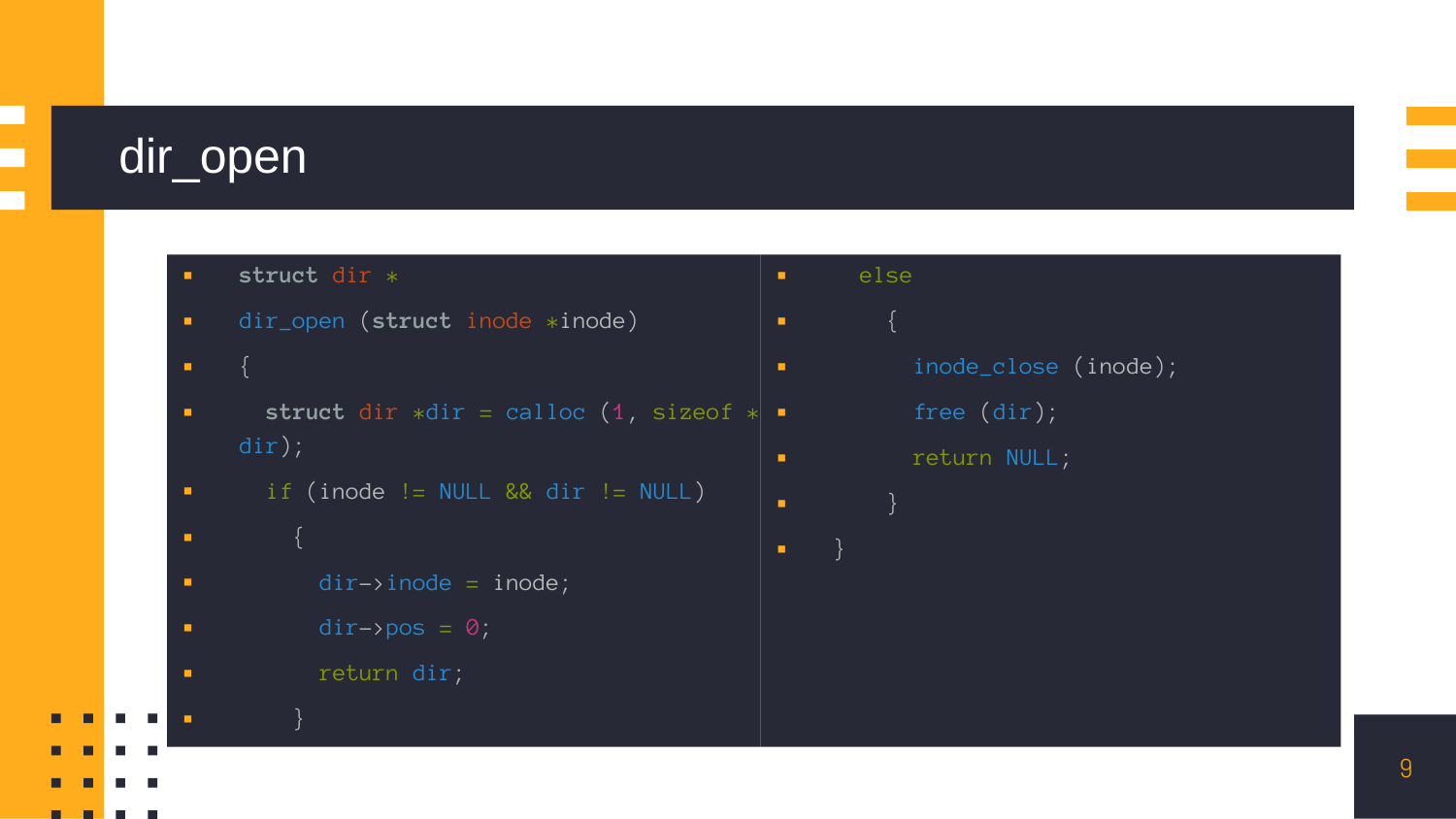

# dir_open
  else
    {
      inode_close (inode);
      free (dir);
      return NULL;
    }
}
struct dir *
dir_open (struct inode *inode)
{
  struct dir *dir = calloc (1, sizeof *dir);
  if (inode != NULL && dir != NULL)
    {
      dir->inode = inode;
      dir->pos = 0;
      return dir;
    }

9